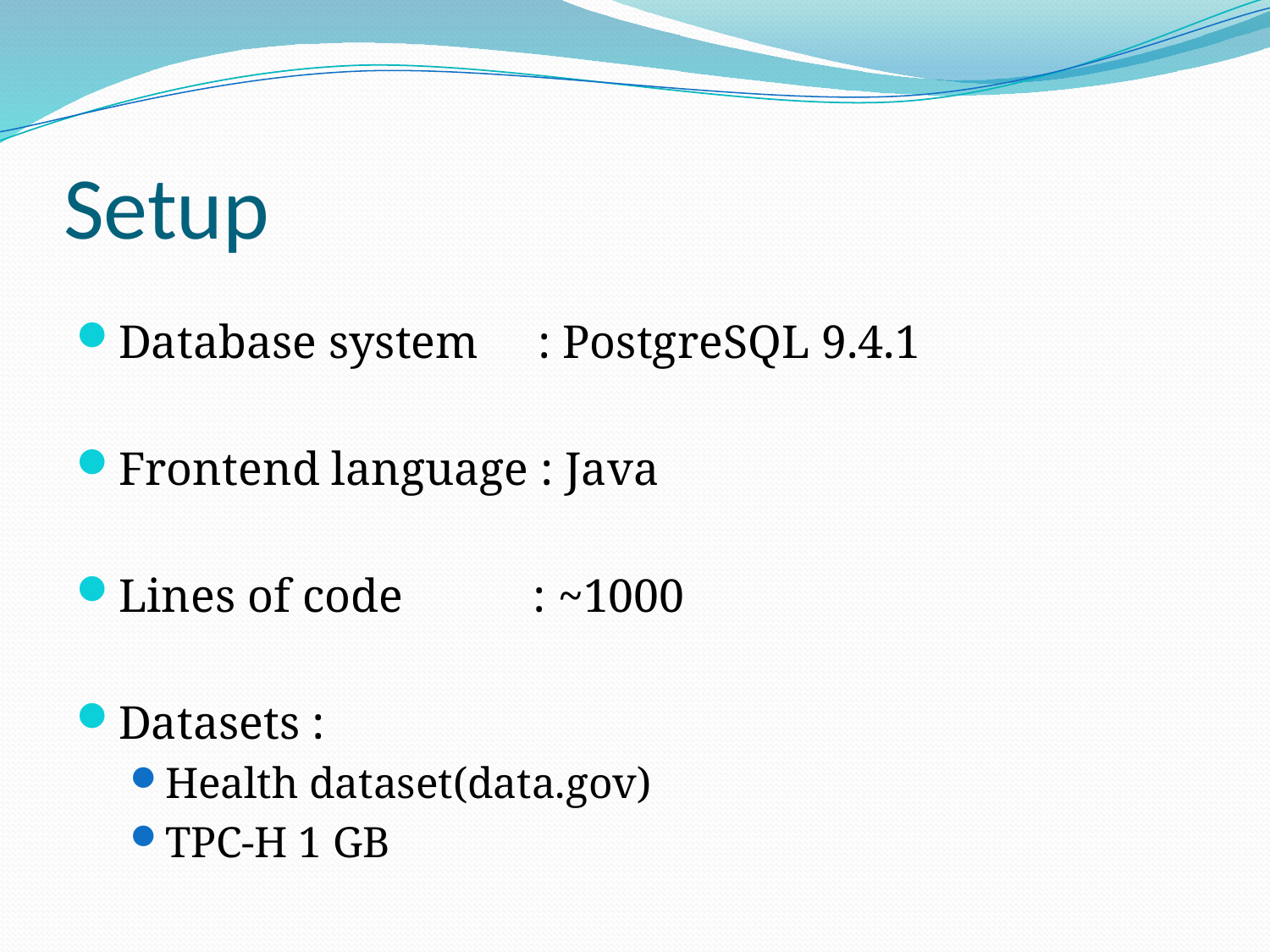

# Setup

Database system     : PostgreSQL 9.4.1

Frontend language : Java

Lines of code           : ~1000

Datasets :
Health dataset(data.gov)
TPC-H 1 GB